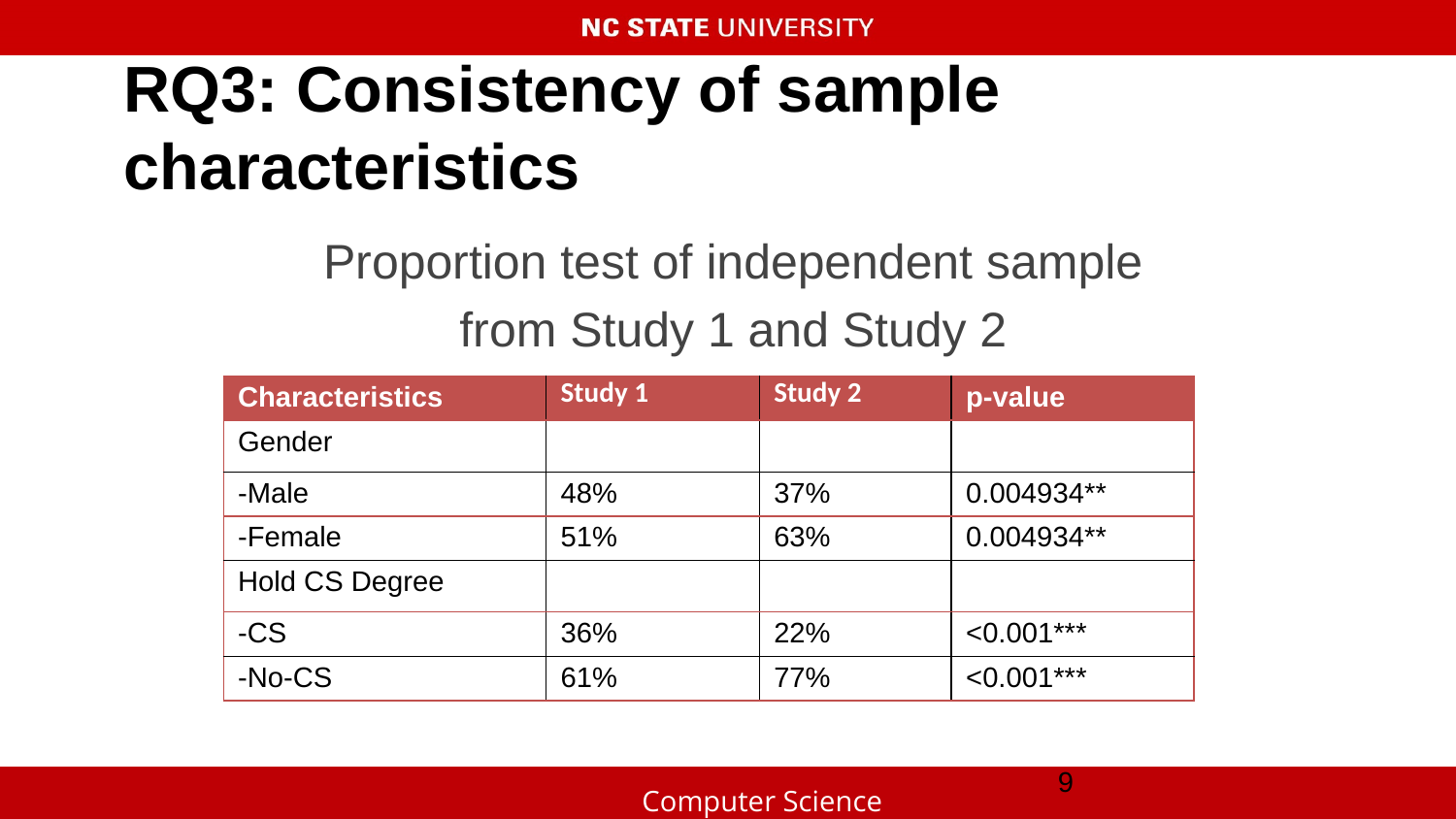

# RQ3: Consistency of sample characteristics
Proportion test of independent sample
from Study 1 and Study 2
| Characteristics | Study 1 | Study 2 | p-value |
| --- | --- | --- | --- |
| Gender |  |  |  |
| -Male | 48% | 37% | 0.004934\*\* |
| -Female | 51% | 63% | 0.004934\*\* |
| Hold CS Degree |  |  |  |
| -CS | 36% | 22% | <0.001\*\*\* |
| -No-CS | 61% | 77% | <0.001\*\*\* |
9